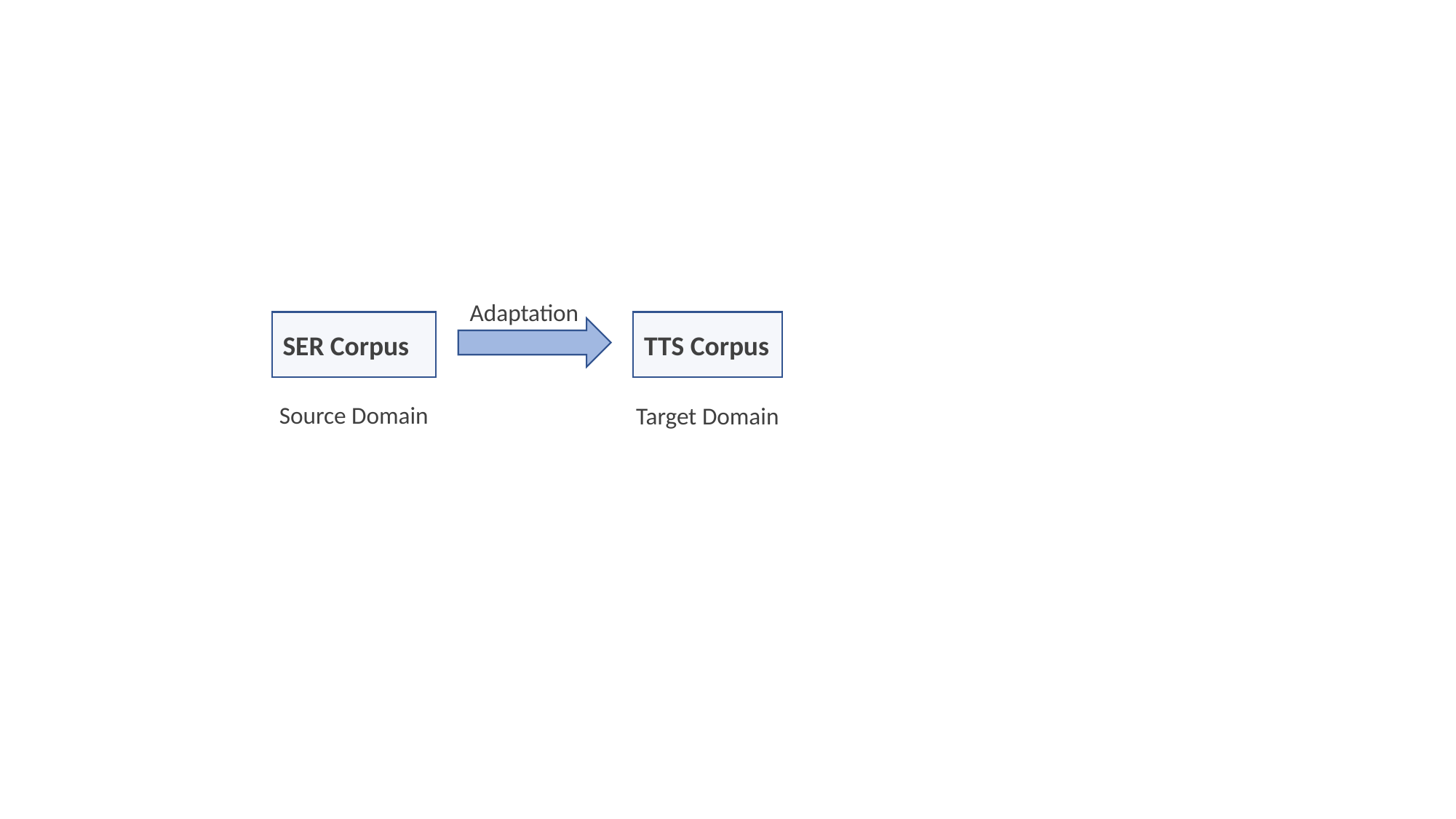

Adaptation
SER Corpus
TTS Corpus
Source Domain
Target Domain